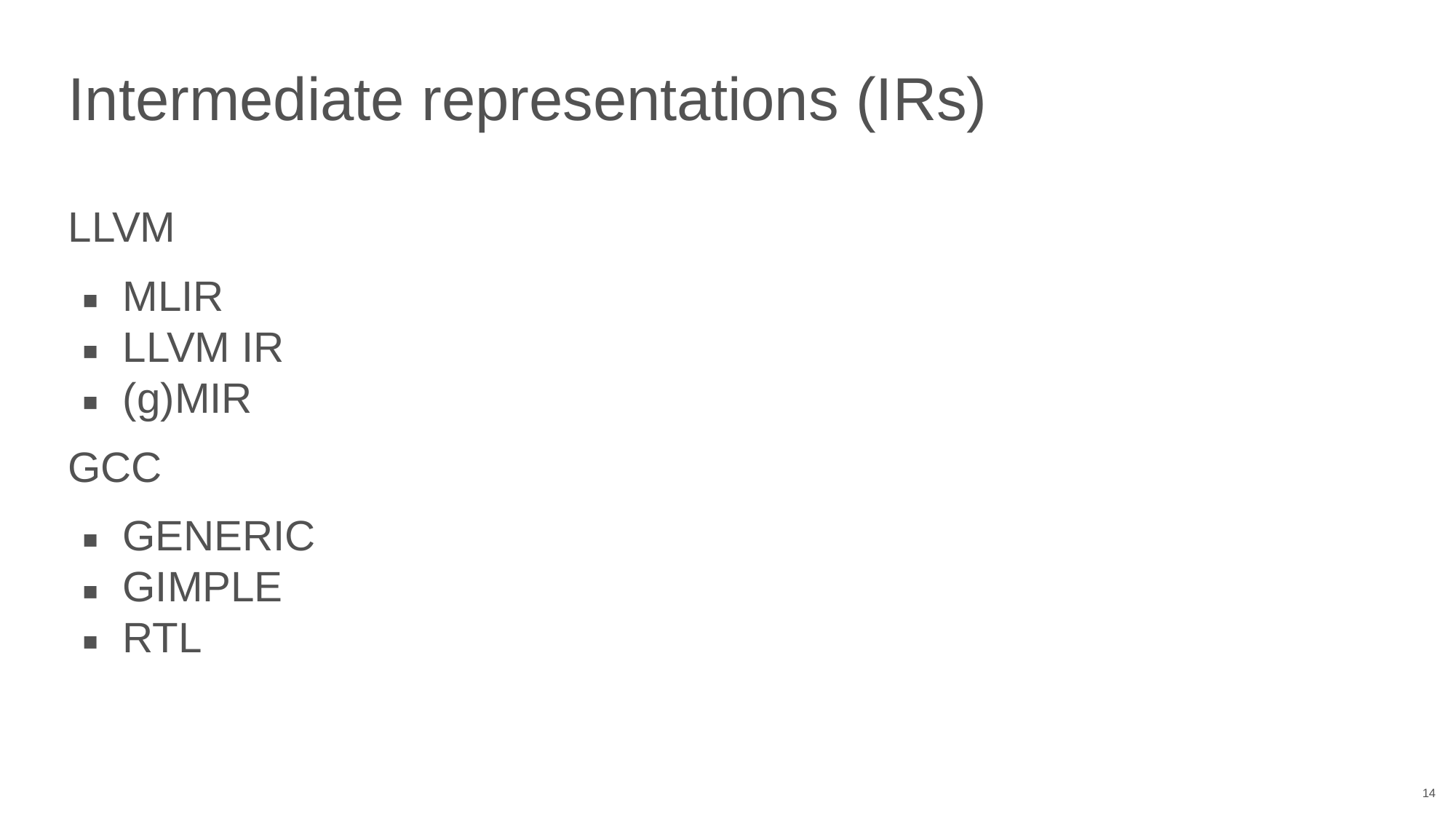

# Intermediate representations (IRs)
LLVM
MLIR
LLVM IR
(g)MIR
GCC
GENERIC
GIMPLE
RTL